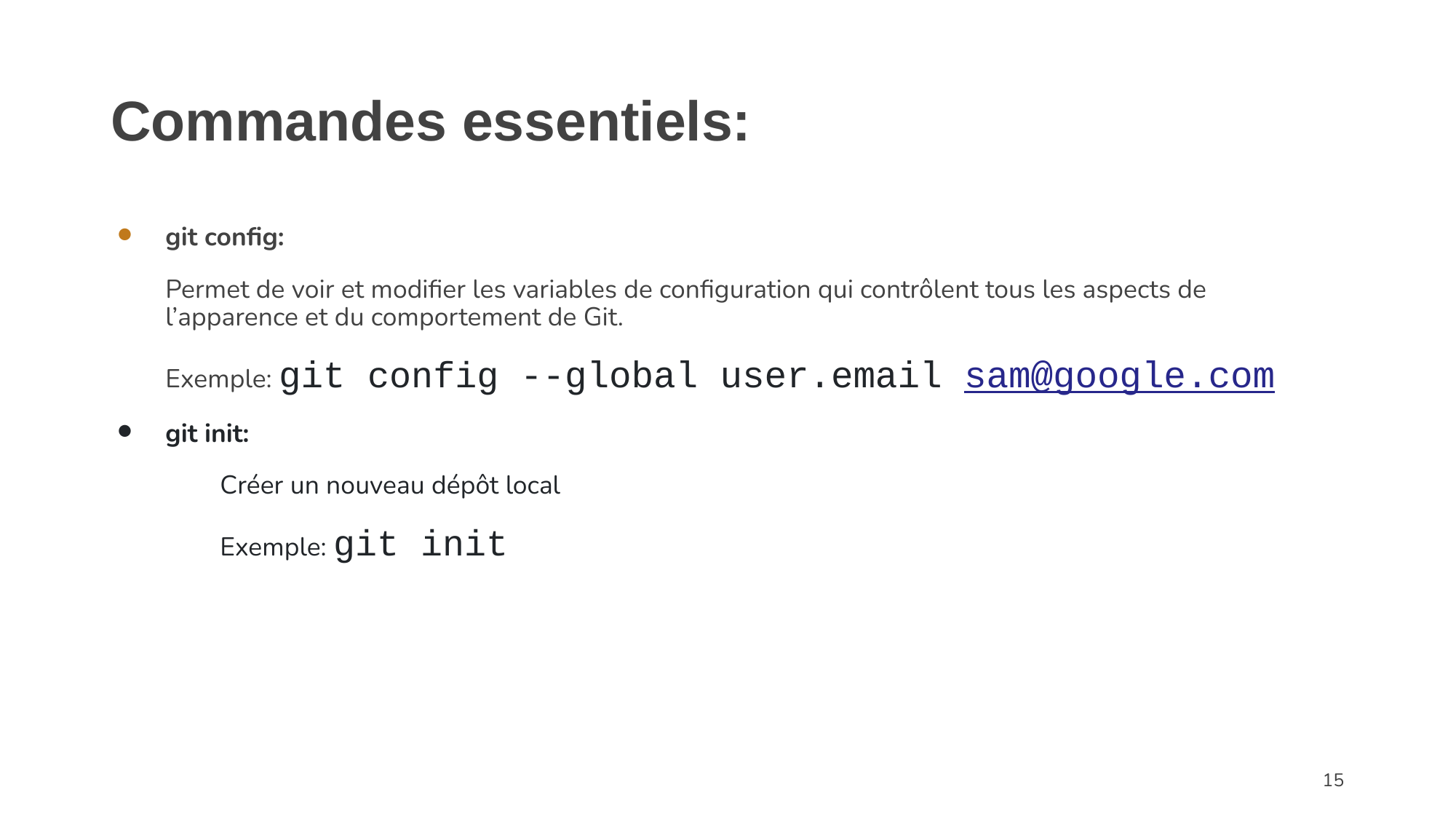

# Commandes essentiels:
git config:
Permet de voir et modifier les variables de configuration qui contrôlent tous les aspects de l’apparence et du comportement de Git.
Exemple: git config --global user.email sam@google.com
git init:
	Créer un nouveau dépôt local
	Exemple: git init
15